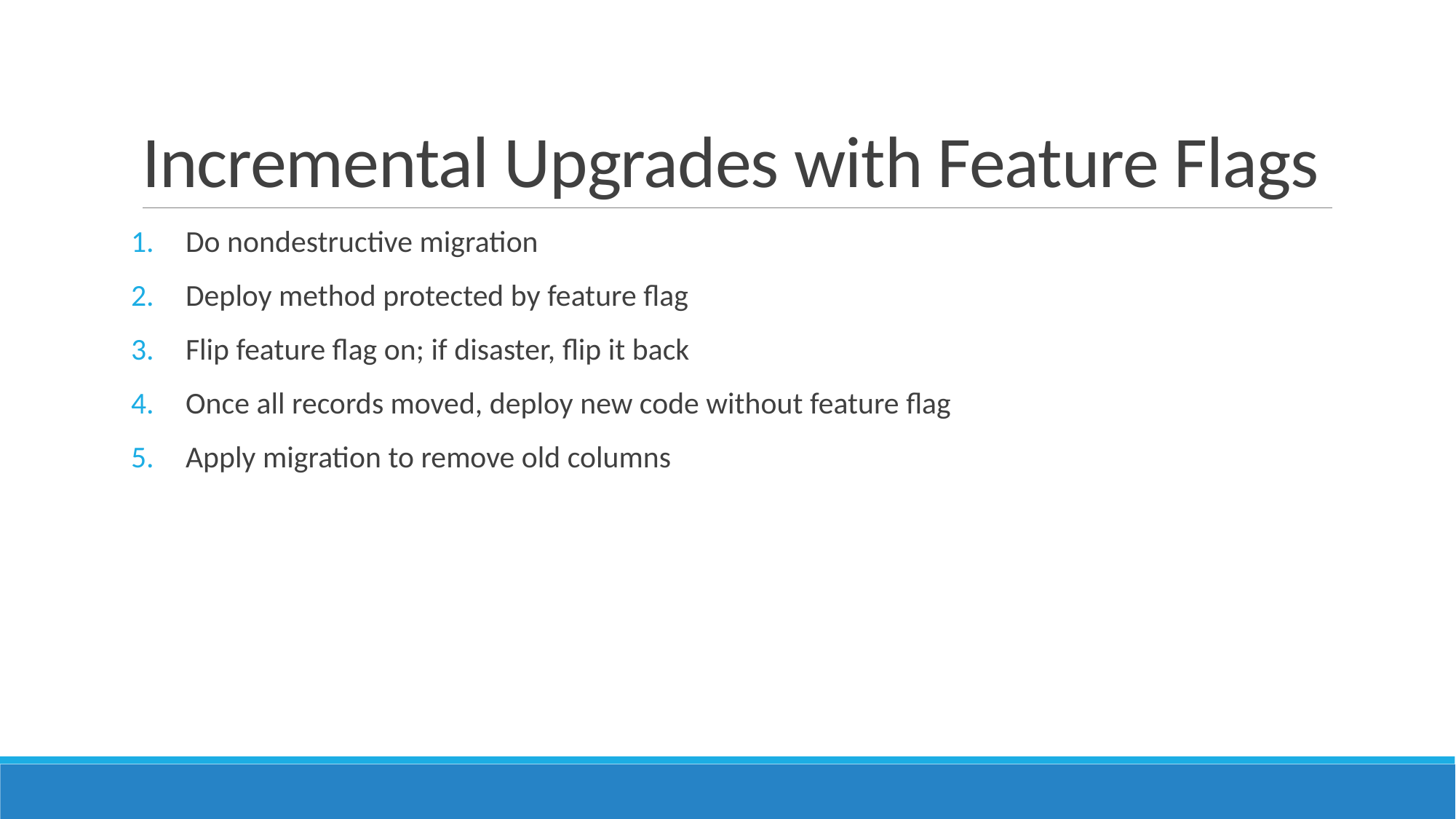

# Incremental Upgrades with Feature Flags
Do nondestructive migration
Deploy method protected by feature flag
Flip feature flag on; if disaster, flip it back
Once all records moved, deploy new code without feature flag
Apply migration to remove old columns